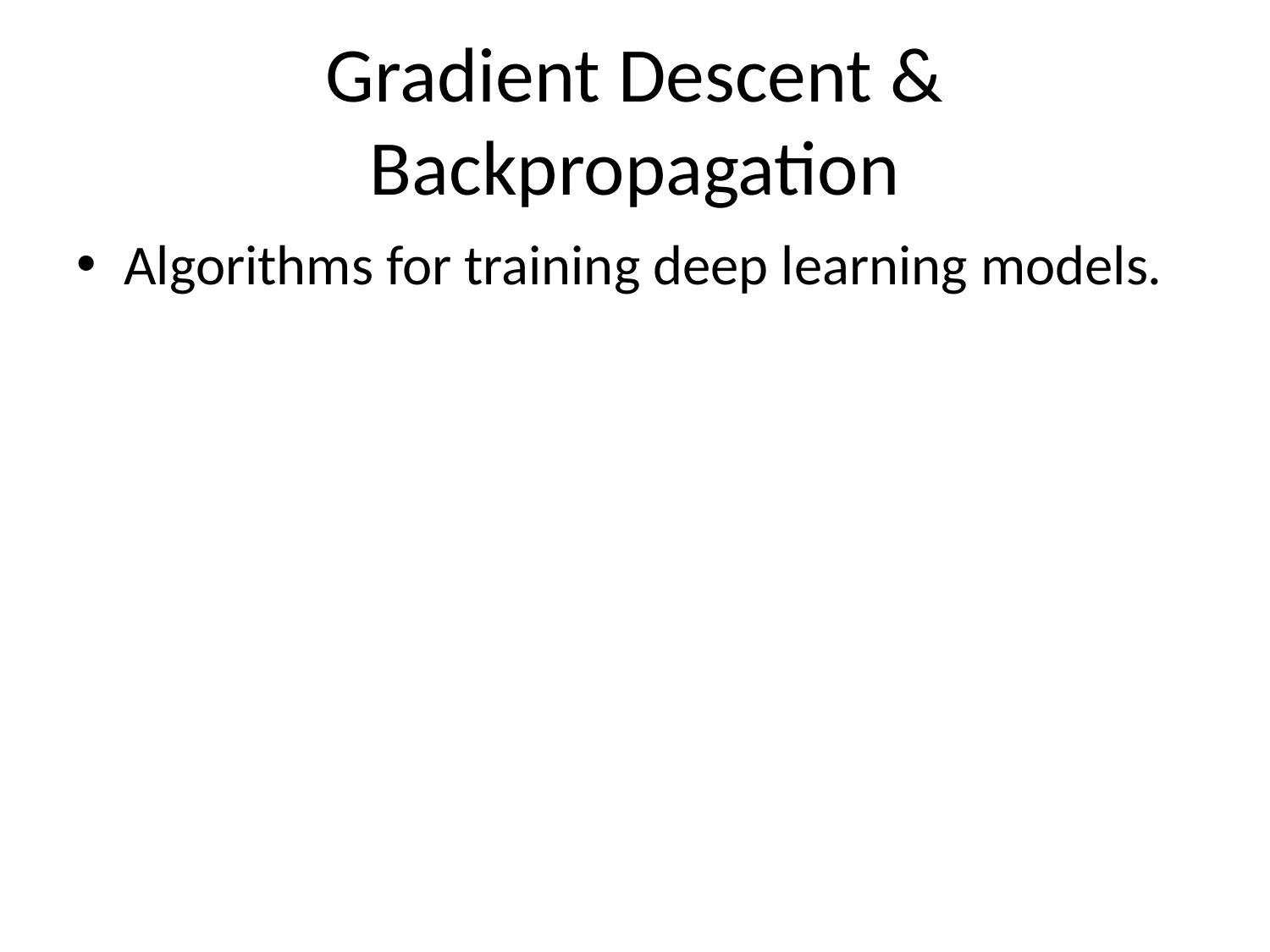

# Gradient Descent & Backpropagation
Algorithms for training deep learning models.